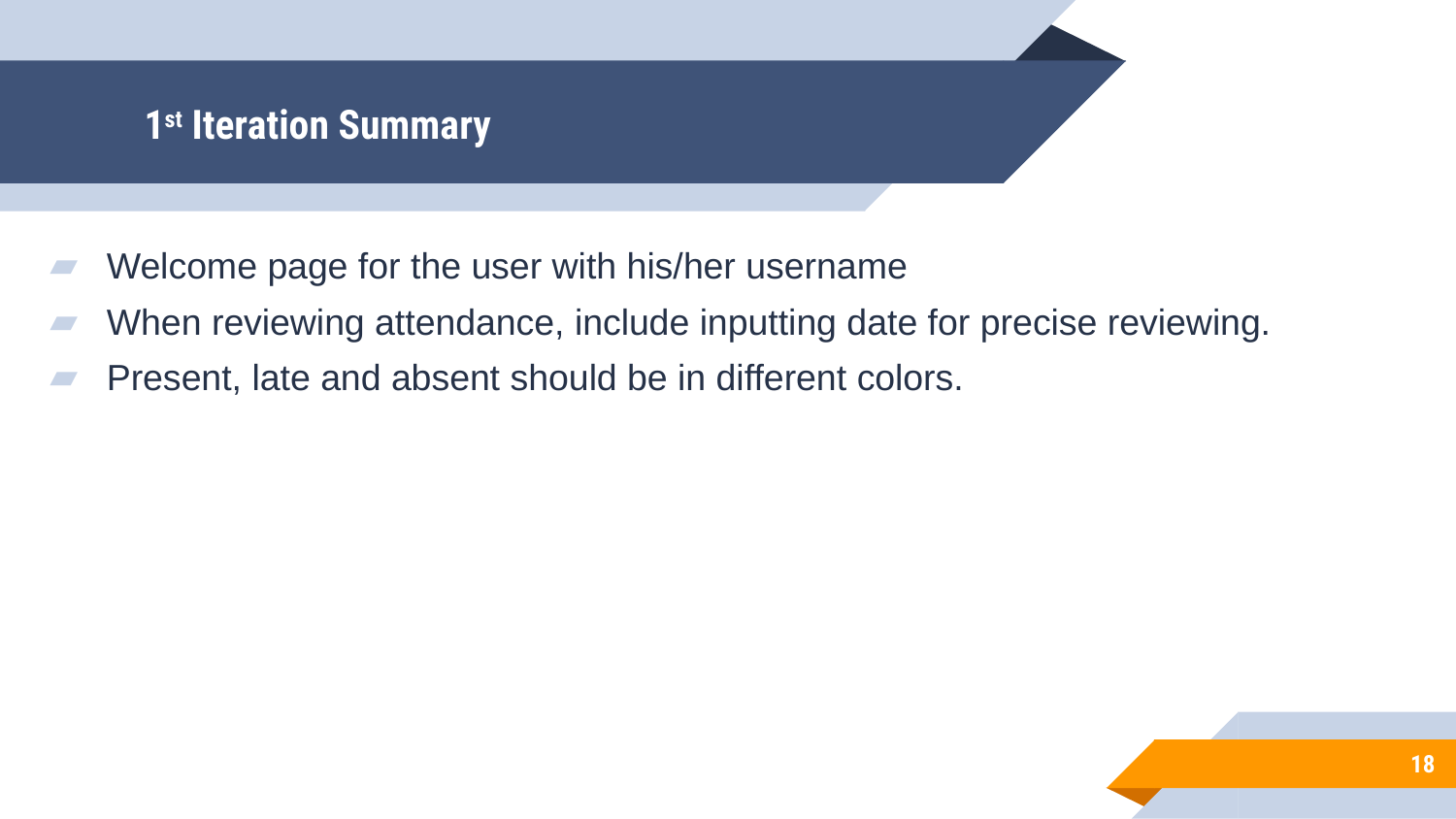

# 1st Iteration Summary
Welcome page for the user with his/her username
When reviewing attendance, include inputting date for precise reviewing.
Present, late and absent should be in different colors.

18